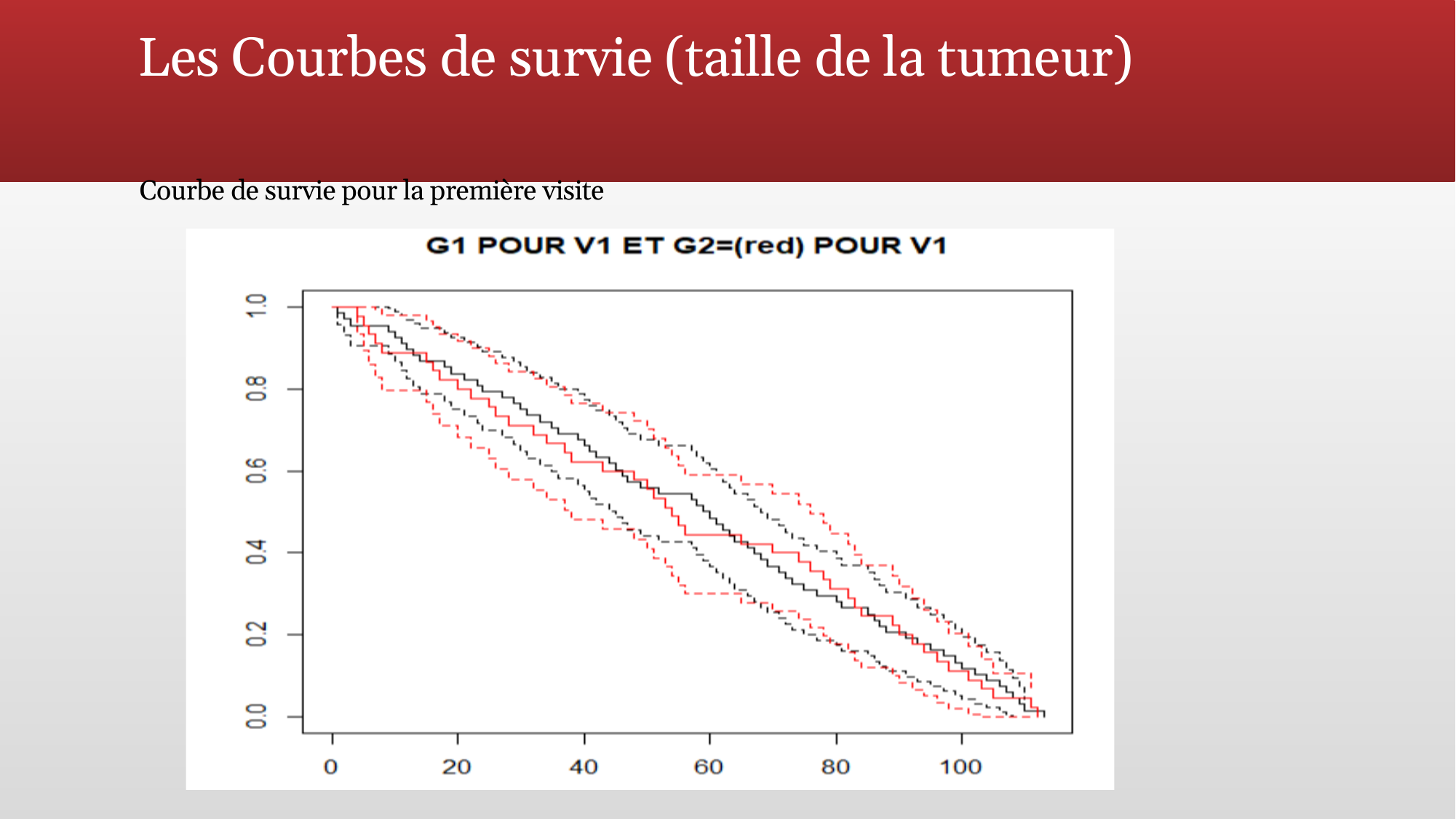

# Les Courbes de survie (taille de la tumeur)
Courbe de survie pour la première visite